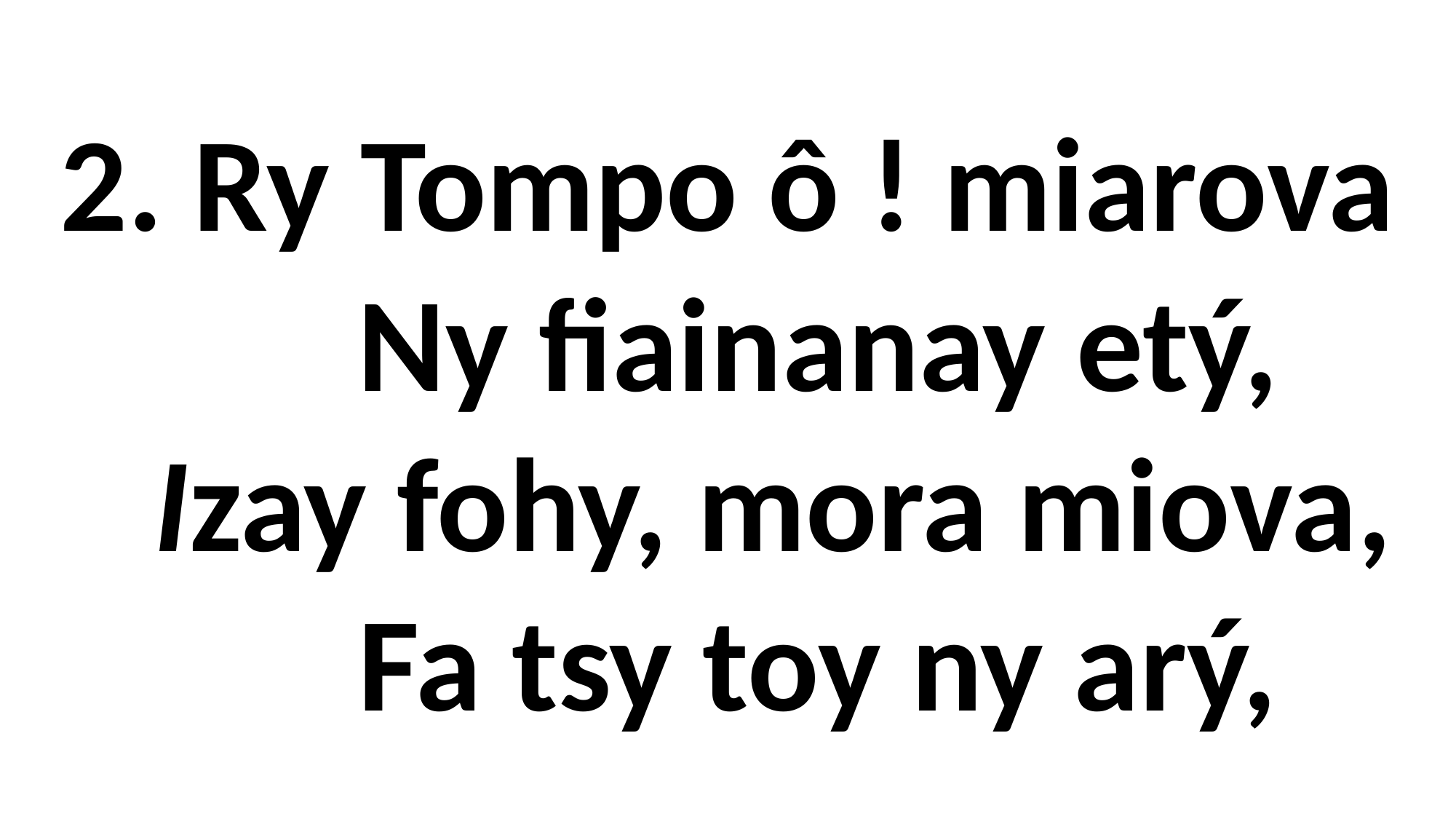

2. Ry Tompo ô ! miarova
      Ny fiainanay etý,
   Izay fohy, mora miova,
      Fa tsy toy ny arý,